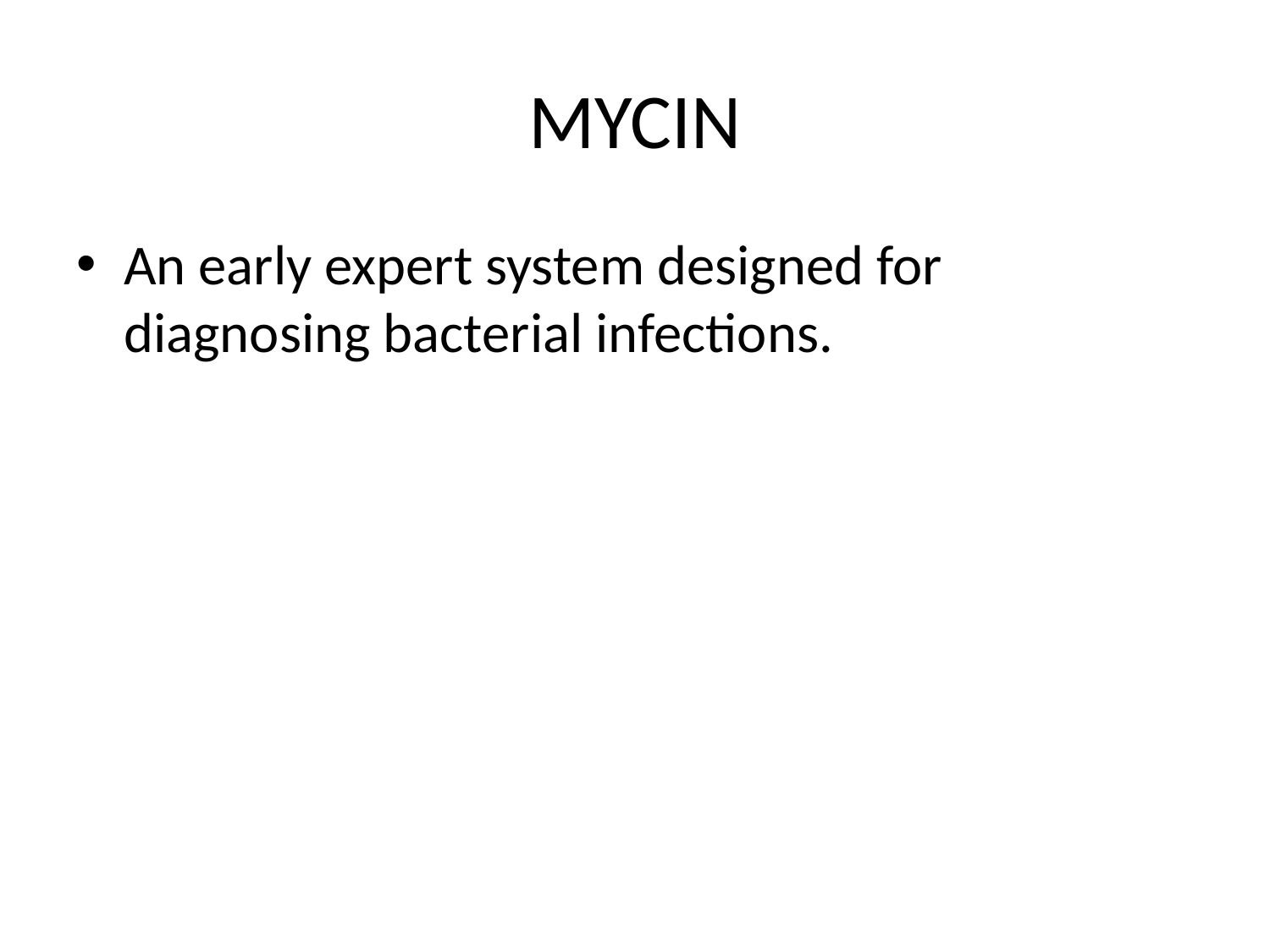

# MYCIN
An early expert system designed for diagnosing bacterial infections.